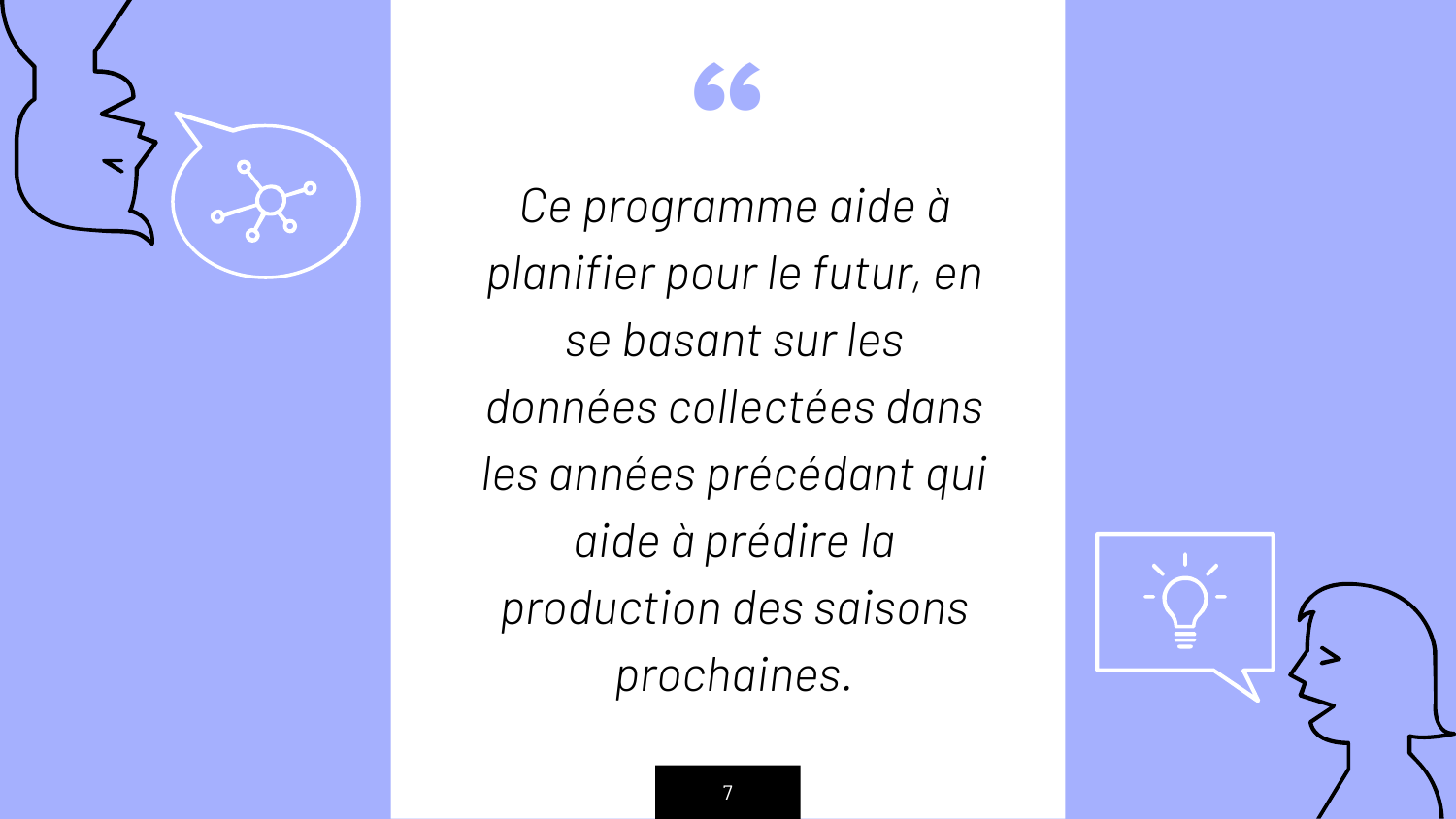

Ce programme aide à planifier pour le futur, en se basant sur les données collectées dans les années précédant qui aide à prédire la production des saisons prochaines.
7